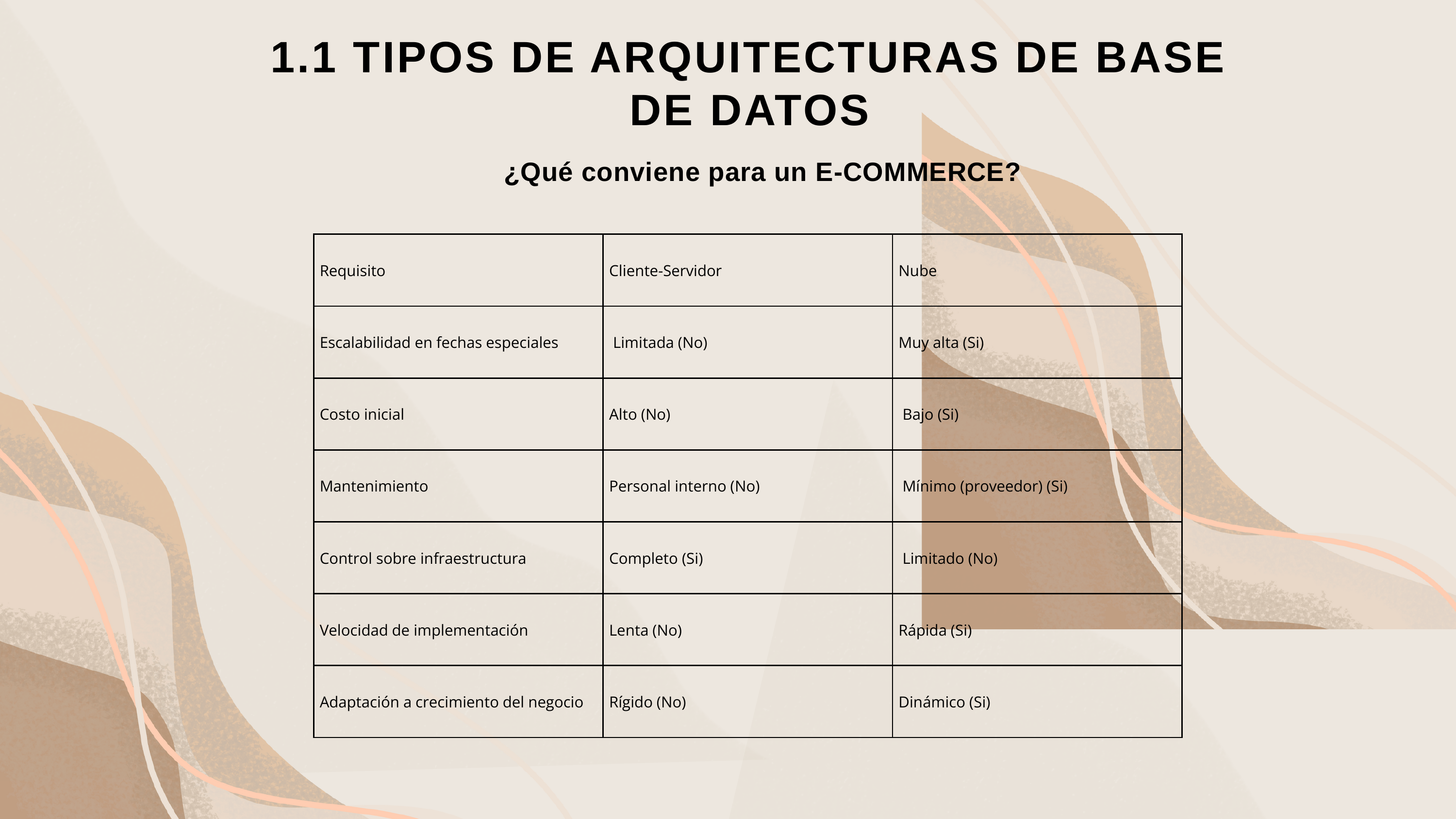

1.1 TIPOS DE ARQUITECTURAS DE BASE DE DATOS
¿Qué conviene para un E-COMMERCE?

| Requisito | Cliente-Servidor | Nube |
| --- | --- | --- |
| Escalabilidad en fechas especiales | Limitada (No) | Muy alta (Si) |
| Costo inicial | Alto (No) | Bajo (Si) |
| Mantenimiento | Personal interno (No) | Mínimo (proveedor) (Si) |
| Control sobre infraestructura | Completo (Si) | Limitado (No) |
| Velocidad de implementación | Lenta (No) | Rápida (Si) |
| Adaptación a crecimiento del negocio | Rígido (No) | Dinámico (Si) |